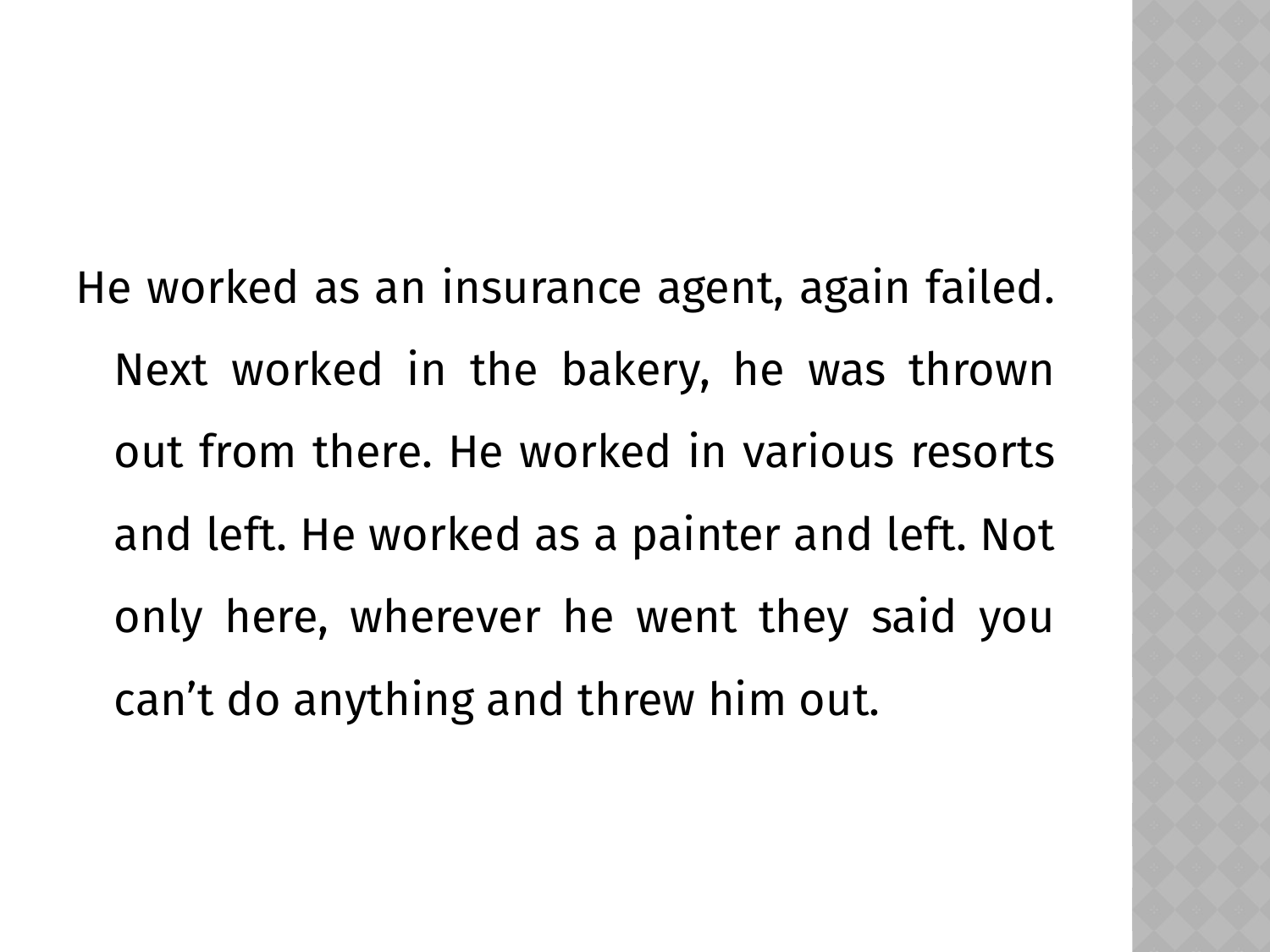

He worked as an insurance agent, again failed. Next worked in the bakery, he was thrown out from there. He worked in various resorts and left. He worked as a painter and left. Not only here, wherever he went they said you can’t do anything and threw him out.